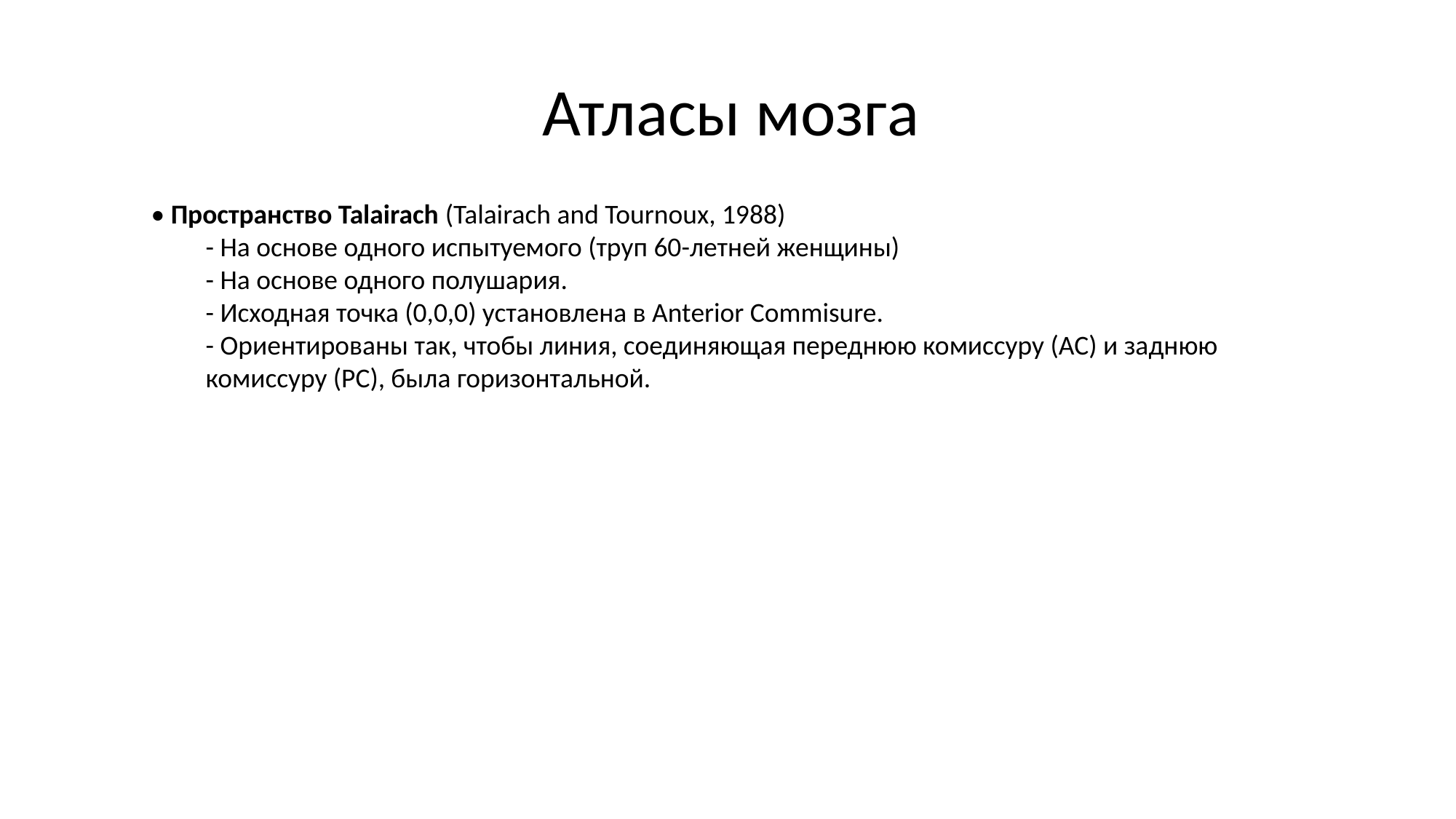

# Атласы мозга
• Пространство Talairach (Talairach and Tournoux, 1988)
- На основе одного испытуемого (труп 60-летней женщины)
- На основе одного полушария.
- Исходная точка (0,0,0) установлена в Anterior Commisure.
- Ориентированы так, чтобы линия, соединяющая переднюю комиссуру (AC) и заднюю комиссуру (PC), была горизонтальной.